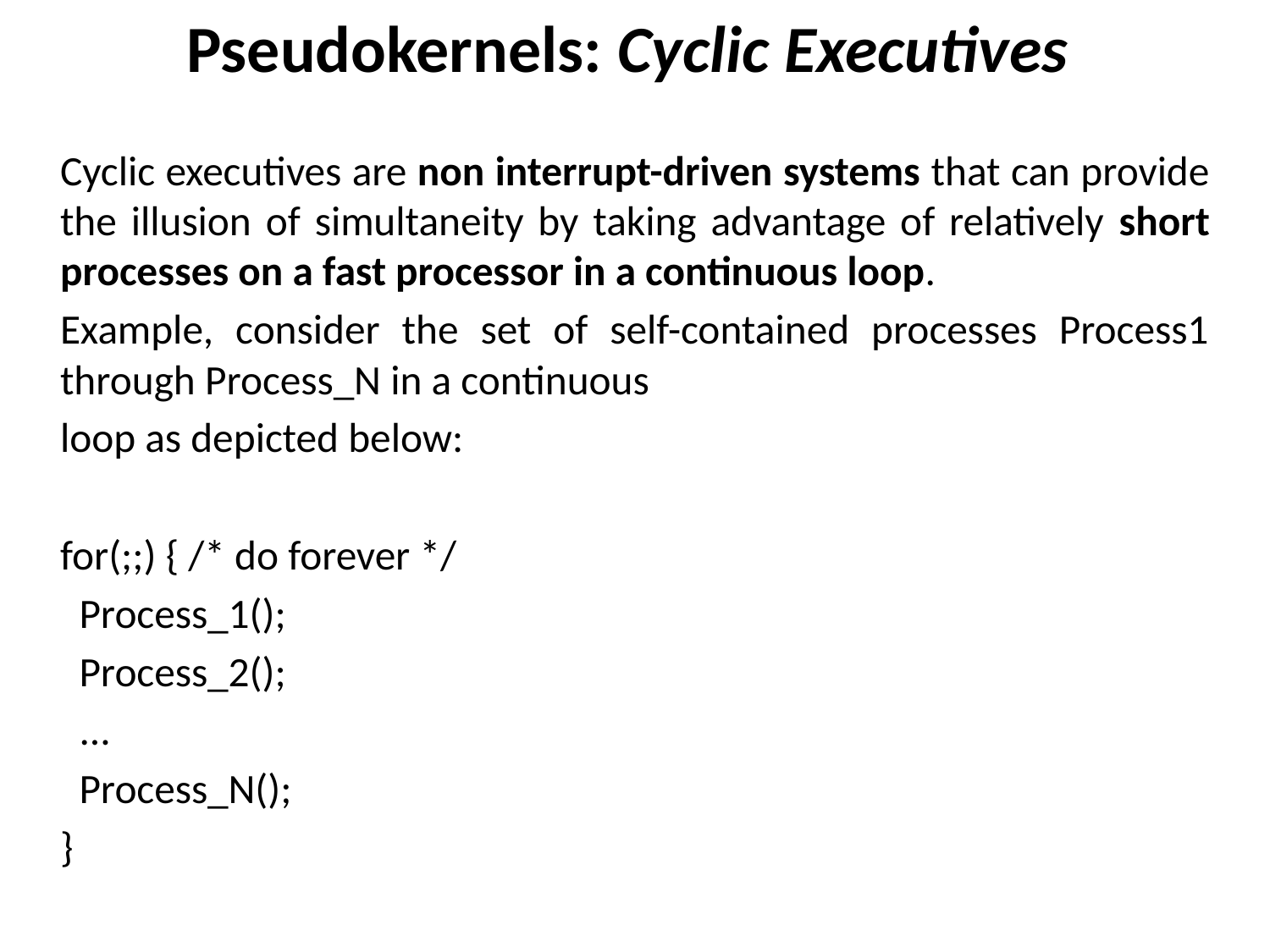

Pseudokernels: Cyclic Executives
Cyclic executives are non interrupt-driven systems that can provide the illusion of simultaneity by taking advantage of relatively short processes on a fast processor in a continuous loop.
Example, consider the set of self-contained processes Process1 through Process_N in a continuous
loop as depicted below:

for(;;) { /* do forever */
  Process_1();
  Process_2();
  ...
  Process_N();
}